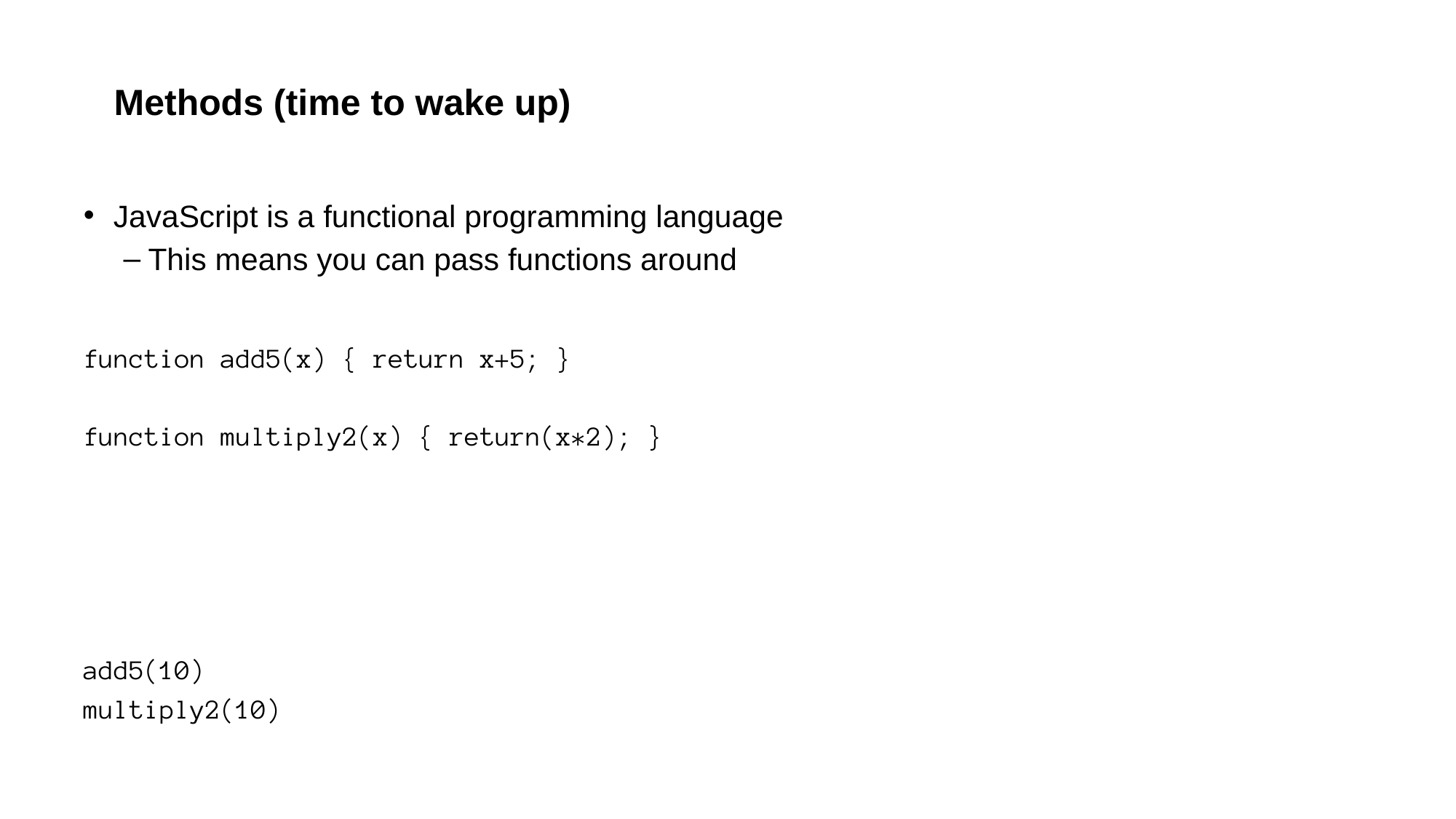

# Methods (time to wake up)
JavaScript is a functional programming language
This means you can pass functions around

function add5(x) { return x+5; }

function multiply2(x) { return(x*2); }

add5(10)
multiply2(10)